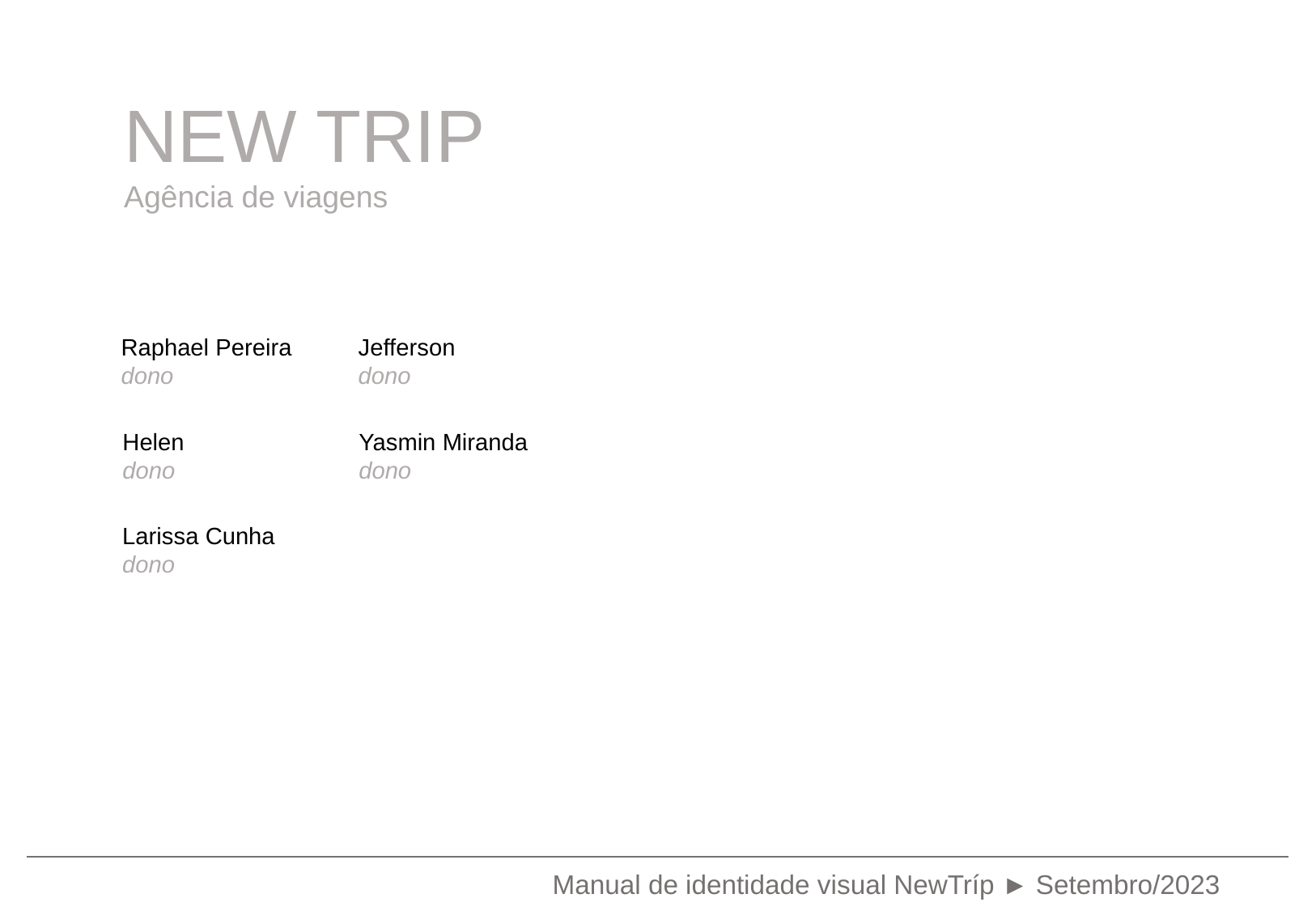

NEW TRIP
Agência de viagens
Raphael Pereira
dono
Jefferson
dono
Helen
dono
Yasmin Miranda
dono
Larissa Cunha
dono
Manual de identidade visual NewTríp ► Setembro/2023